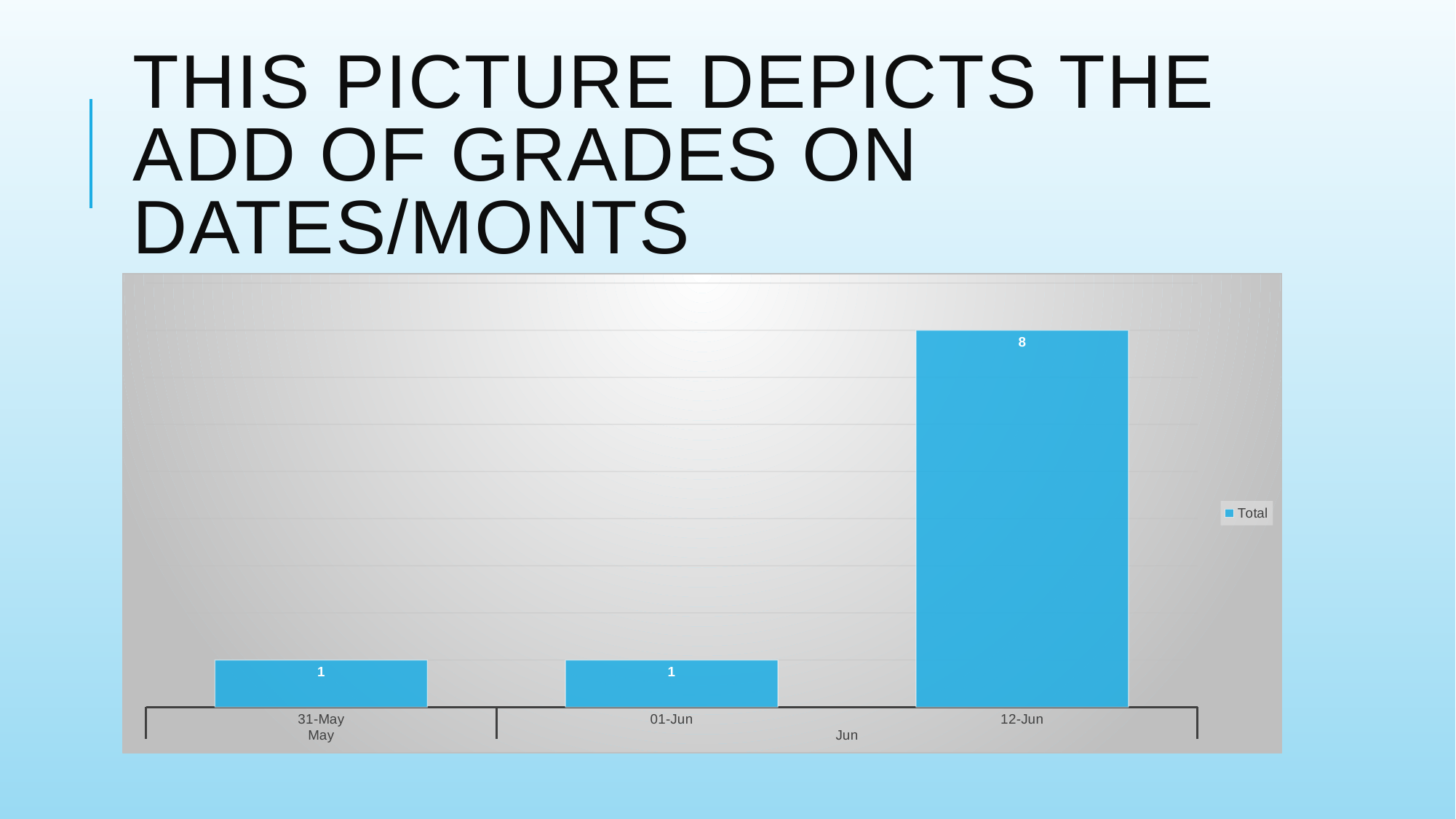

# THIS PICTURE DEPICTS THE ADD OF GRADES ON DATES/MONTS

### Chart

| Category | Total |
|---|---|
| 31-May | 1.0 |
| 01-Jun | 1.0 |
| 12-Jun | 8.0 |